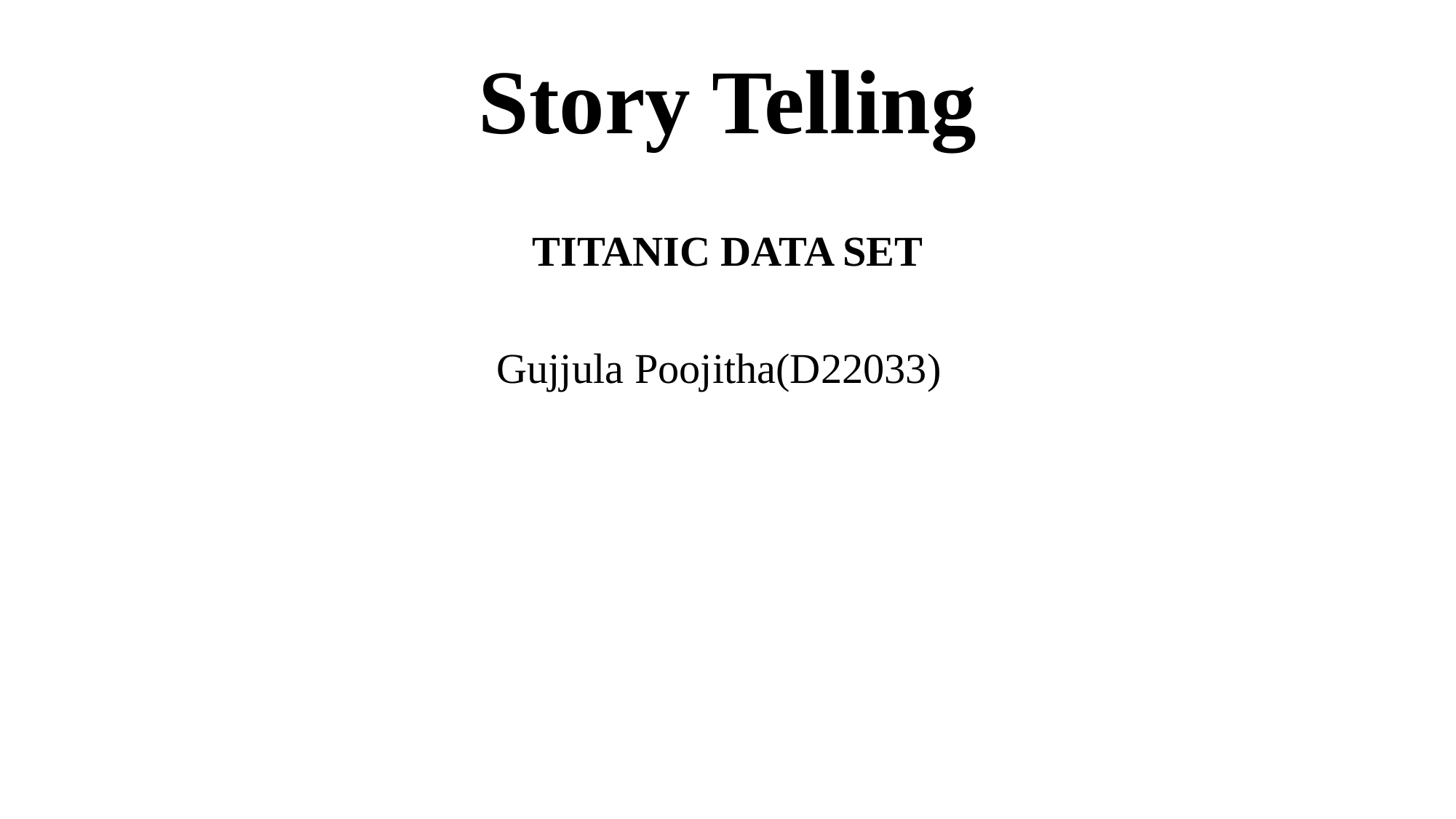

# Story Telling
TITANIC DATA SET
Gujjula Poojitha(D22033)